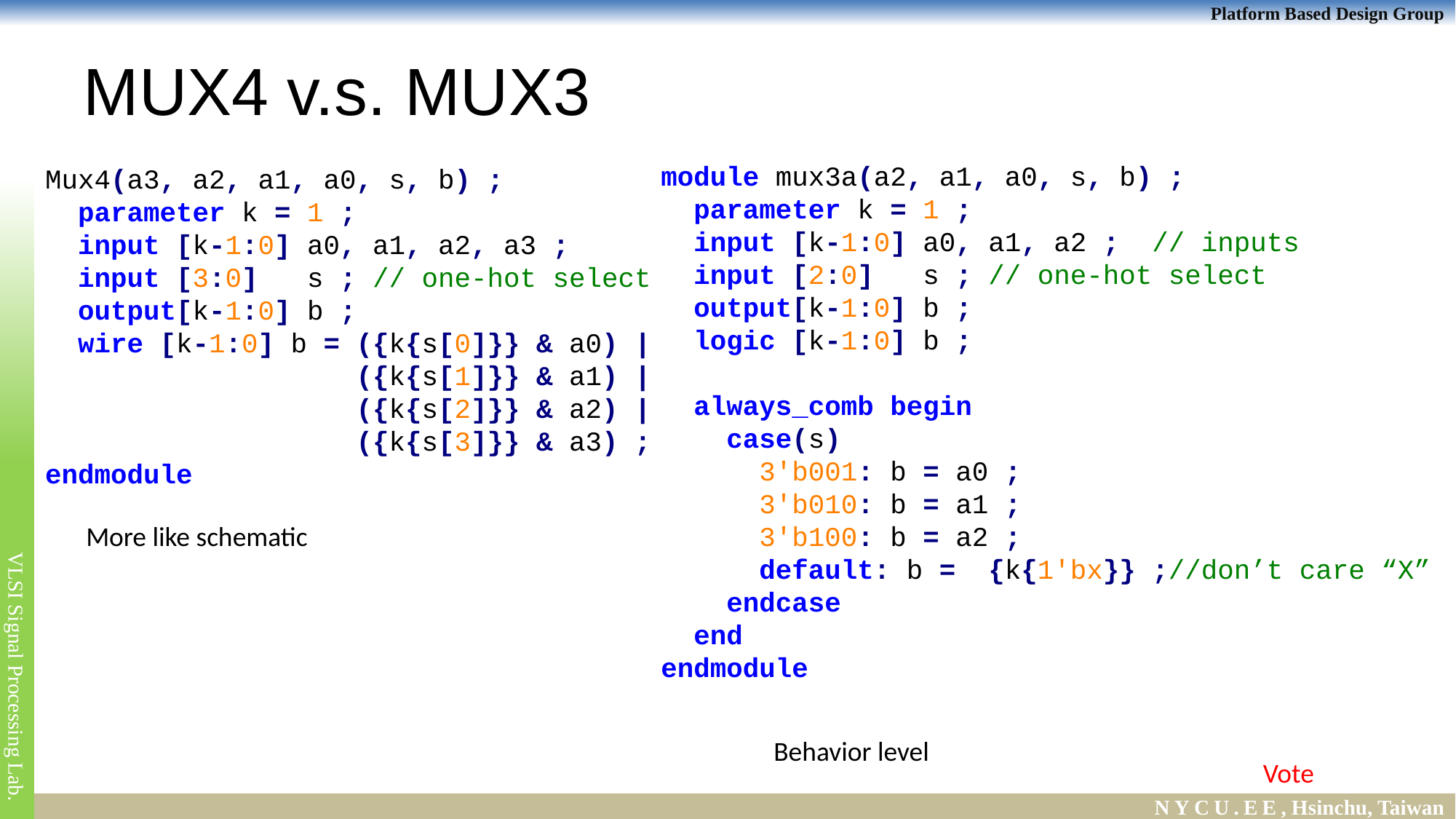

# MUX4 v.s. MUX3
module mux3a(a2, a1, a0, s, b) ;
  parameter k = 1 ;
  input [k-1:0] a0, a1, a2 ;  // inputs
  input [2:0]   s ; // one-hot select
  output[k-1:0] b ;
  logic [k-1:0] b ;

  always_comb begin
    case(s)
      3'b001: b = a0 ;
      3'b010: b = a1 ;
      3'b100: b = a2 ;
      default: b =  {k{1'bx}} ;//don’t care “X”
    endcase
  end
endmodule
Mux4(a3, a2, a1, a0, s, b) ;
  parameter k = 1 ;
  input [k-1:0] a0, a1, a2, a3 ;
  input [3:0]   s ; // one-hot select
  output[k-1:0] b ;
  wire [k-1:0] b = ({k{s[0]}} & a0) |
                   ({k{s[1]}} & a1) |
                   ({k{s[2]}} & a2) |
                   ({k{s[3]}} & a3) ;
endmodule
More like schematic
Behavior level
Vote